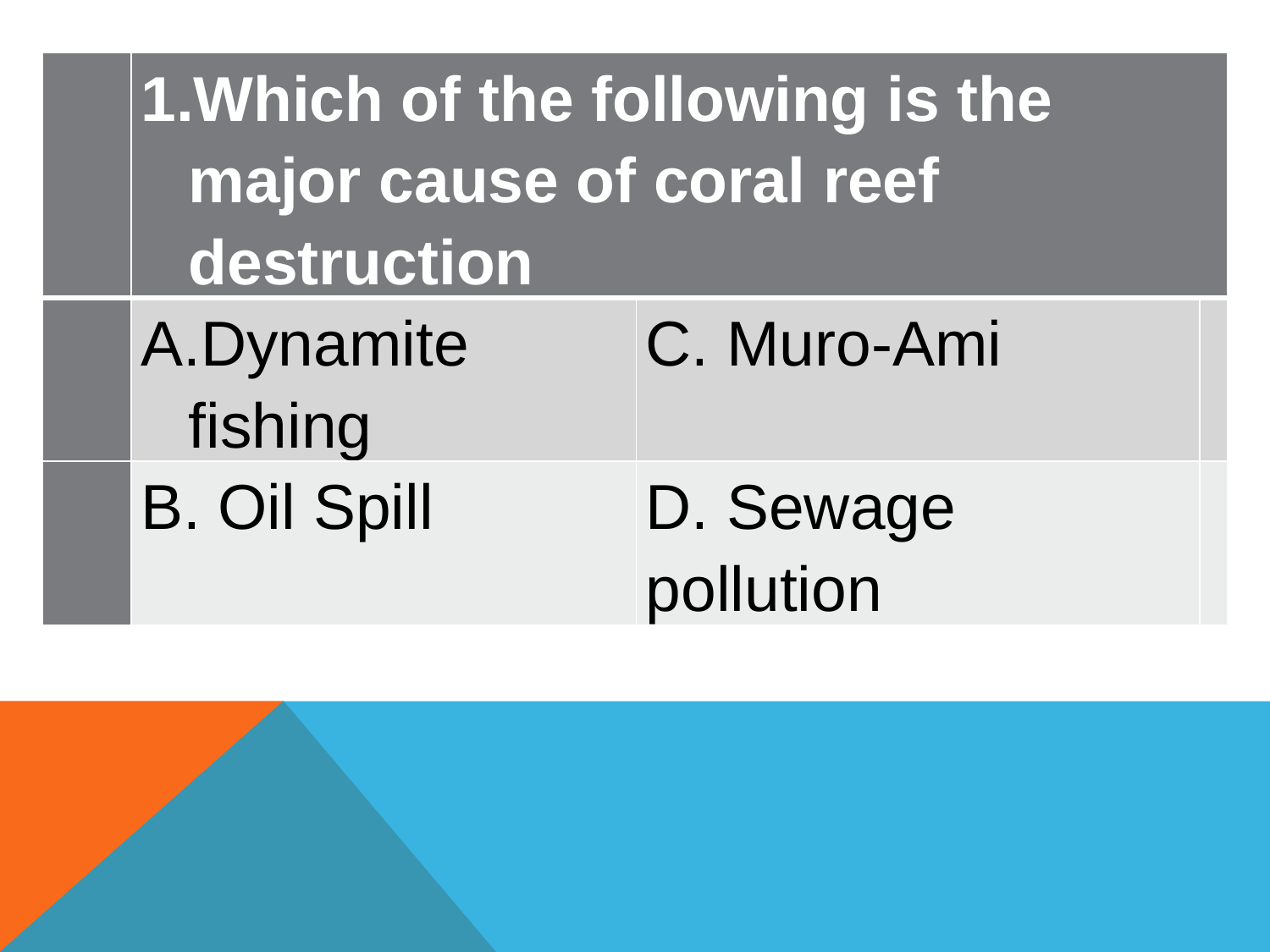

#
|  | Which of the following is the major cause of coral reef destruction |  |  |
| --- | --- | --- | --- |
|  | Dynamite fishing | C. Muro-Ami |  |
|  | B. Oil Spill | D. Sewage pollution |  |